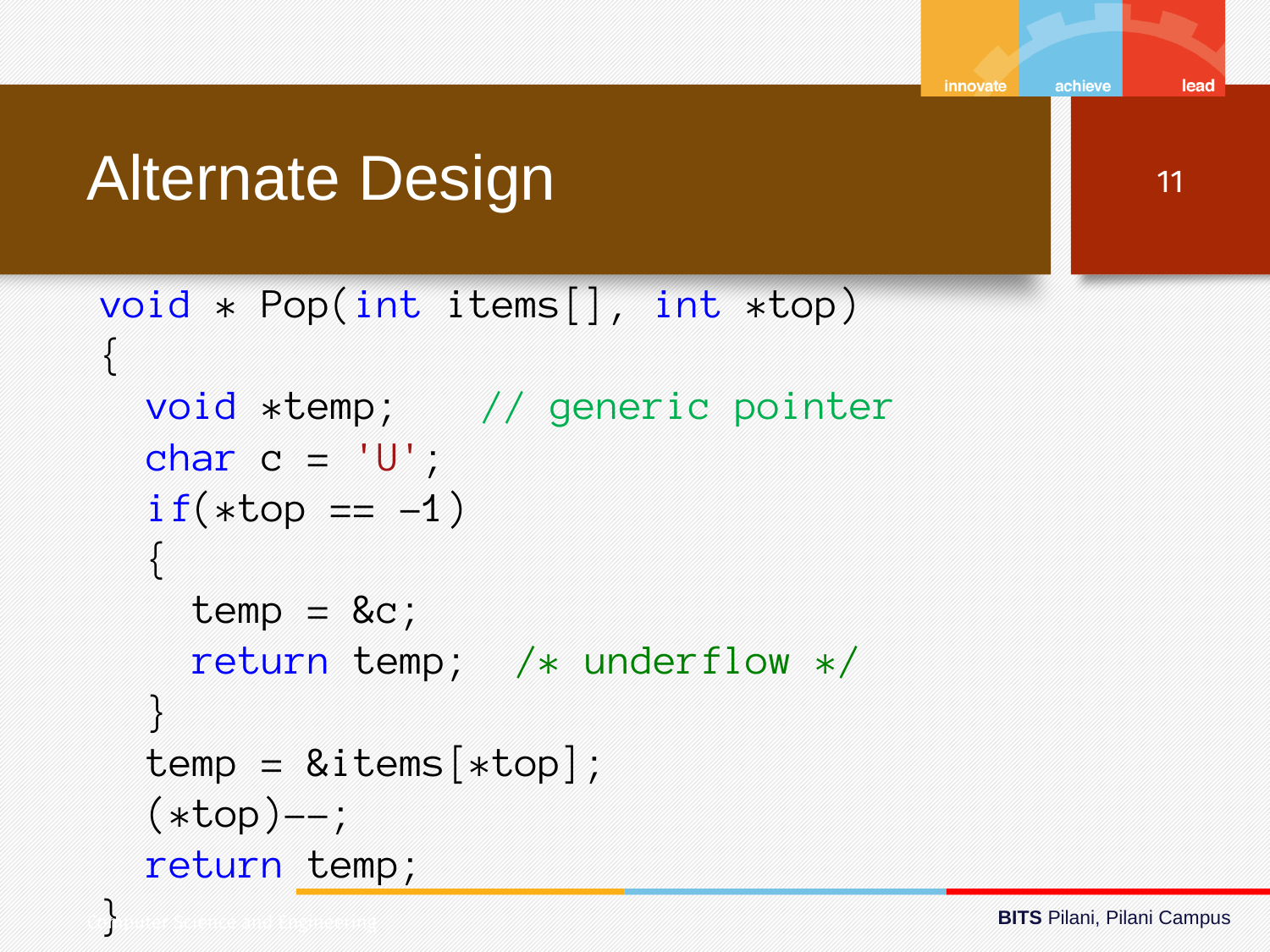

# Alternate Design
11
void * Pop(int items[], int *top)
{
  void *temp;	// generic pointer
  char c = 'U';
  if(*top == -1)
  {
    temp = &c;
    return temp;  /* underflow */
  }
  temp = &items[*top];
  (*top)--;
  return temp;
}

Computer Science and Engineering